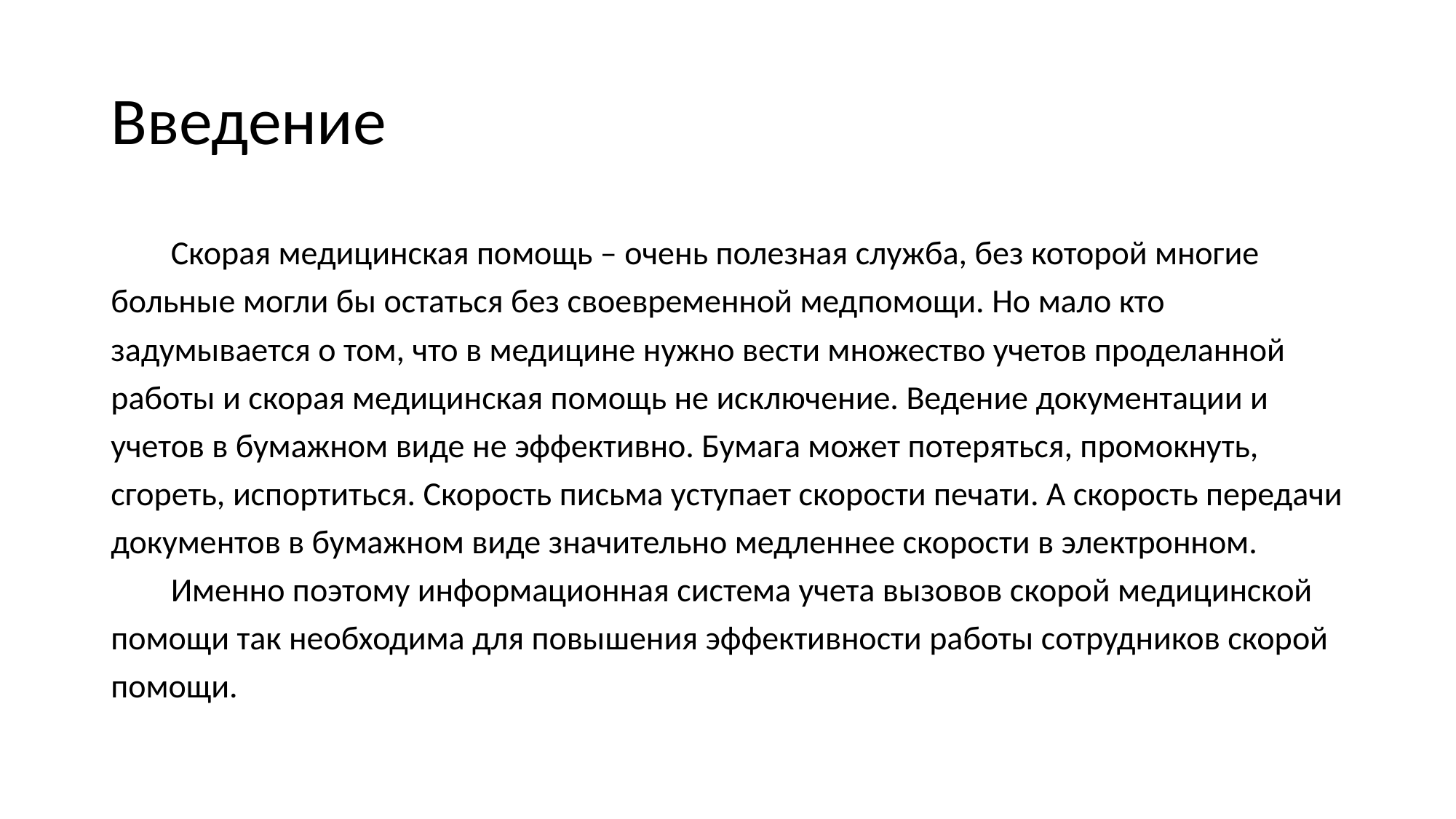

# Введение
Скорая медицинская помощь – очень полезная служба, без которой многие больные могли бы остаться без своевременной медпомощи. Но мало кто задумывается о том, что в медицине нужно вести множество учетов проделанной работы и скорая медицинская помощь не исключение. Ведение документации и учетов в бумажном виде не эффективно. Бумага может потеряться, промокнуть, сгореть, испортиться. Скорость письма уступает скорости печати. А скорость передачи документов в бумажном виде значительно медленнее скорости в электронном.
Именно поэтому информационная система учета вызовов скорой медицинской помощи так необходима для повышения эффективности работы сотрудников скорой помощи.